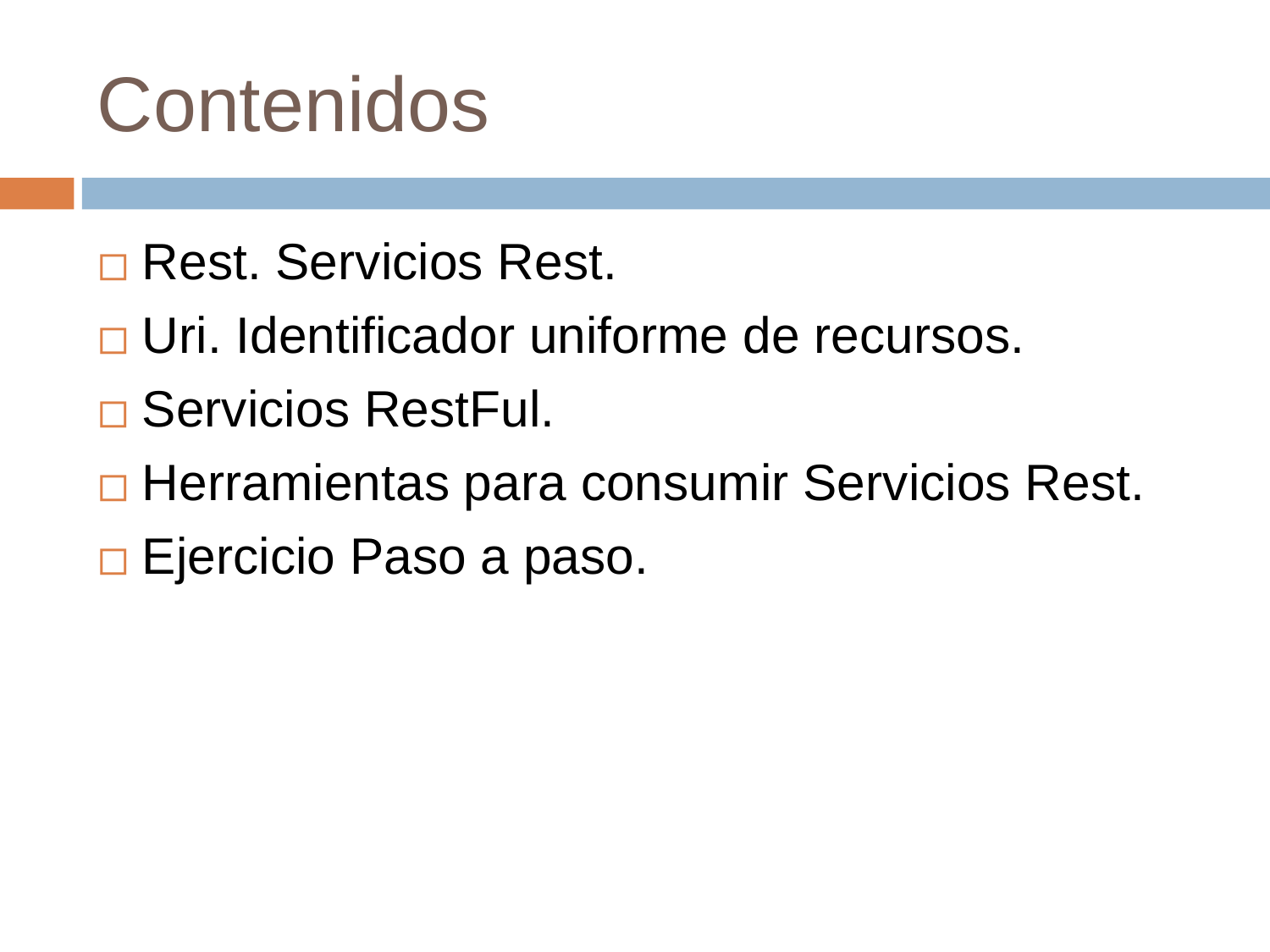

# Contenidos
Rest. Servicios Rest.
Uri. Identificador uniforme de recursos.
Servicios RestFul.
Herramientas para consumir Servicios Rest.
Ejercicio Paso a paso.